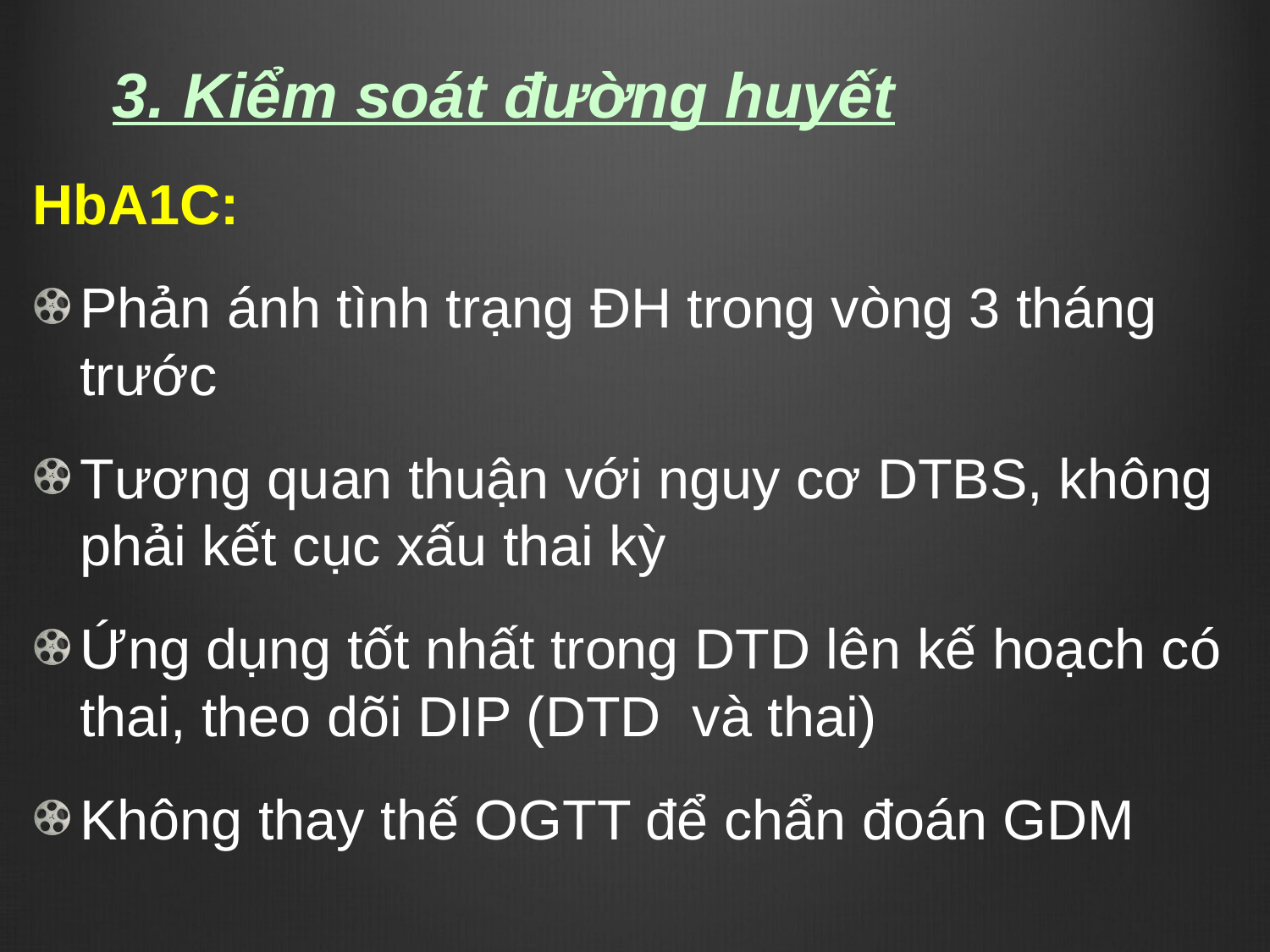

# 3. Kiểm soát đường huyết
HbA1C:
Phản ánh tình trạng ĐH trong vòng 3 tháng trước
Tương quan thuận với nguy cơ DTBS, không phải kết cục xấu thai kỳ
Ứng dụng tốt nhất trong DTD lên kế hoạch có thai, theo dõi DIP (DTD  và thai)
Không thay thế OGTT để chẩn đoán GDM